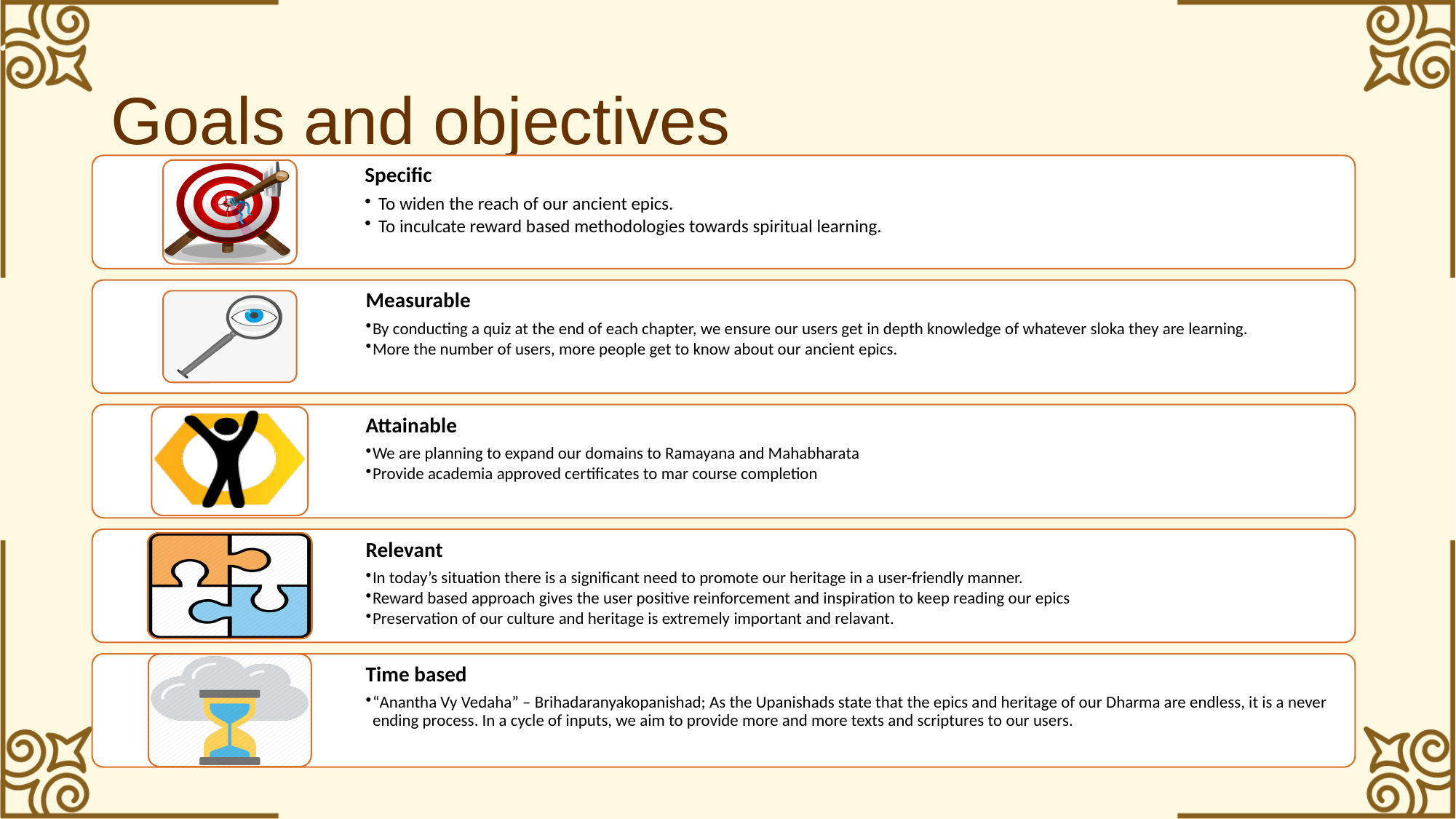

# Goals and objectives
Specific
To widen the reach of our ancient epics.
To inculcate reward based methodologies towards spiritual learning.
Measurable
By conducting a quiz at the end of each chapter, we ensure our users get in depth knowledge of whatever sloka they are learning.
More the number of users, more people get to know about our ancient epics.
Attainable
We are planning to expand our domains to Ramayana and Mahabharata
Provide academia approved certificates to mar course completion
Relevant
In today’s situation there is a significant need to promote our heritage in a user-friendly manner.
Reward based approach gives the user positive reinforcement and inspiration to keep reading our epics
Preservation of our culture and heritage is extremely important and relavant.
Time based
“Anantha Vy Vedaha” – Brihadaranyakopanishad; As the Upanishads state that the epics and heritage of our Dharma are endless, it is a never ending process. In a cycle of inputs, we aim to provide more and more texts and scriptures to our users.